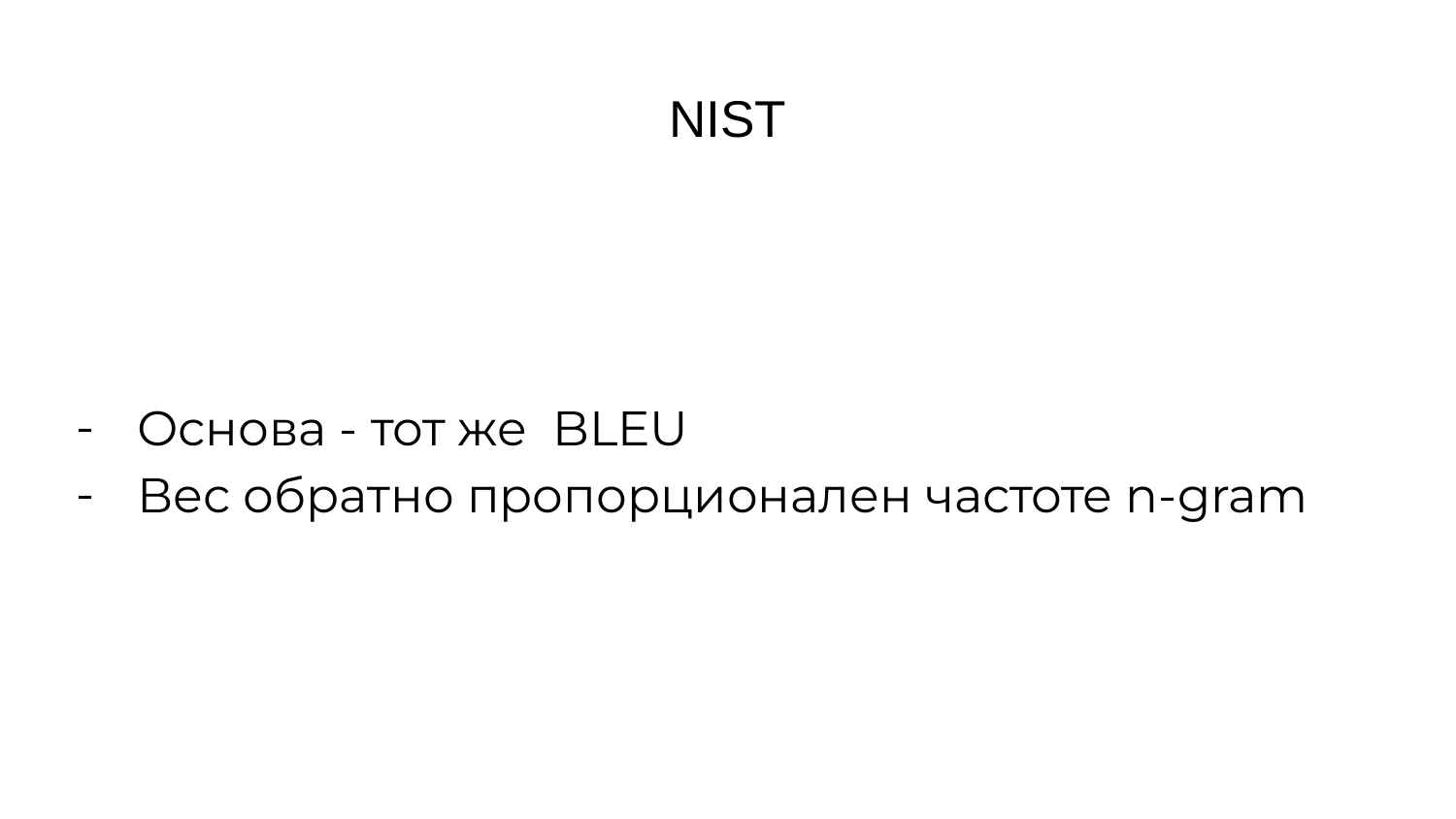

# NIST
Основа - тот же  BLEU
Вес обратно пропорционален частоте n-gram